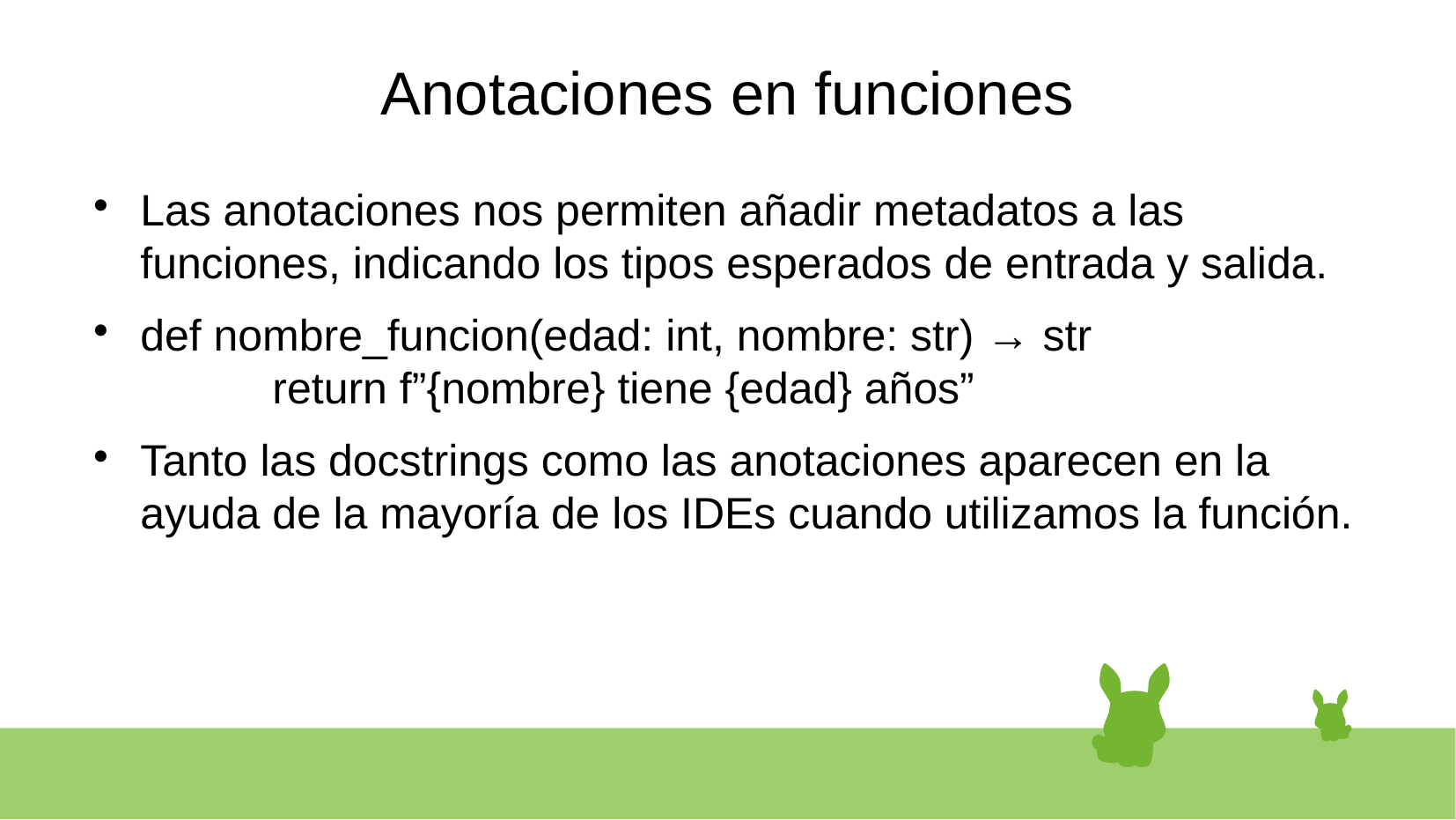

# Anotaciones en funciones
Las anotaciones nos permiten añadir metadatos a las funciones, indicando los tipos esperados de entrada y salida.
def nombre_funcion(edad: int, nombre: str) → str
	return f”{nombre} tiene {edad} años”
Tanto las docstrings como las anotaciones aparecen en la ayuda de la mayoría de los IDEs cuando utilizamos la función.